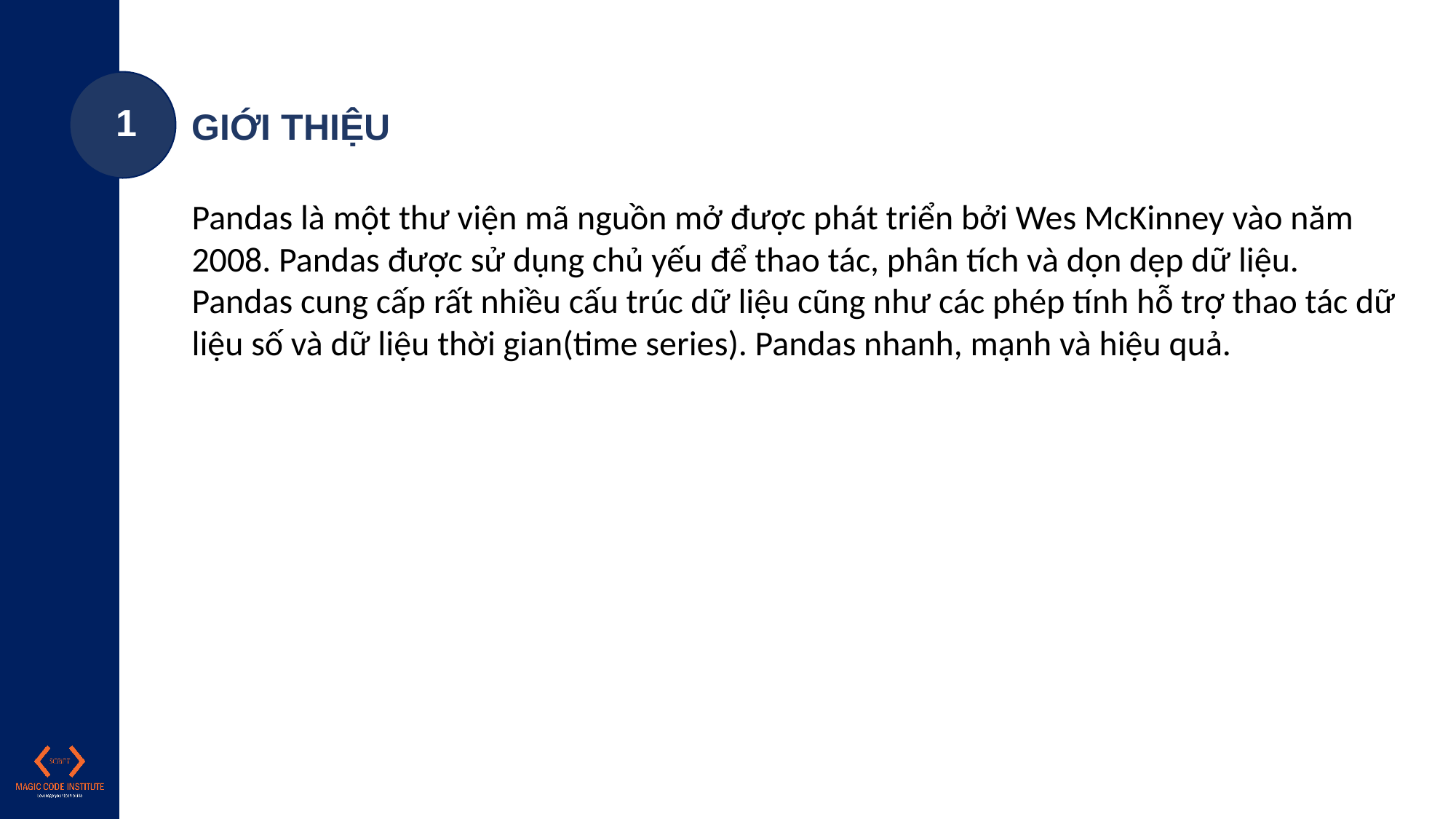

1

GIỚI THIỆU
Pandas là một thư viện mã nguồn mở được phát triển bởi Wes McKinney vào năm 2008. Pandas được sử dụng chủ yếu để thao tác, phân tích và dọn dẹp dữ liệu. Pandas cung cấp rất nhiều cấu trúc dữ liệu cũng như các phép tính hỗ trợ thao tác dữ liệu số và dữ liệu thời gian(time series). Pandas nhanh, mạnh và hiệu quả.